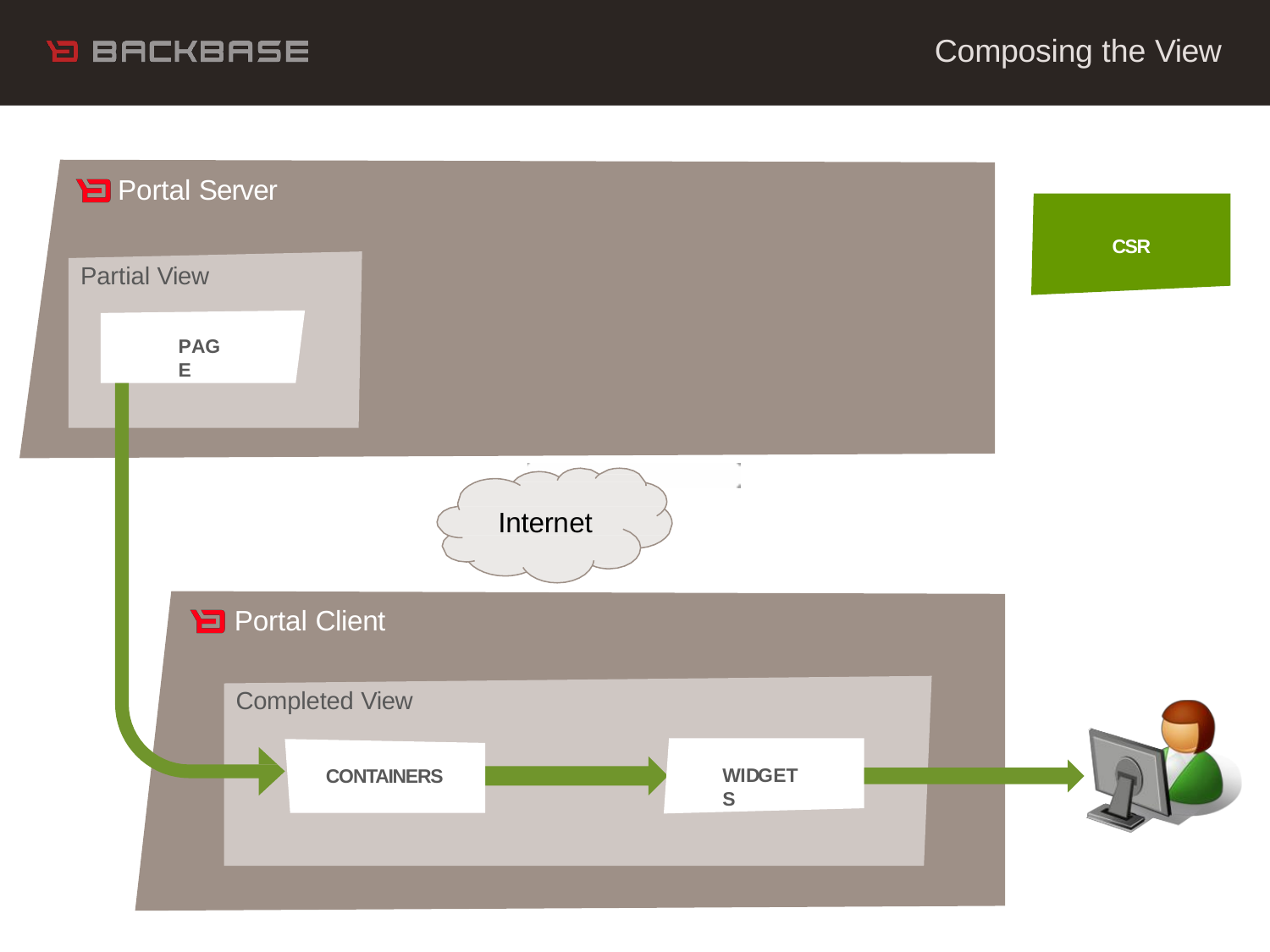

# Composing the View

Portal Server

CSR

Partial View

PAGE

Internet

Portal Client

Completed View

CONTAINERS
WIDGETS